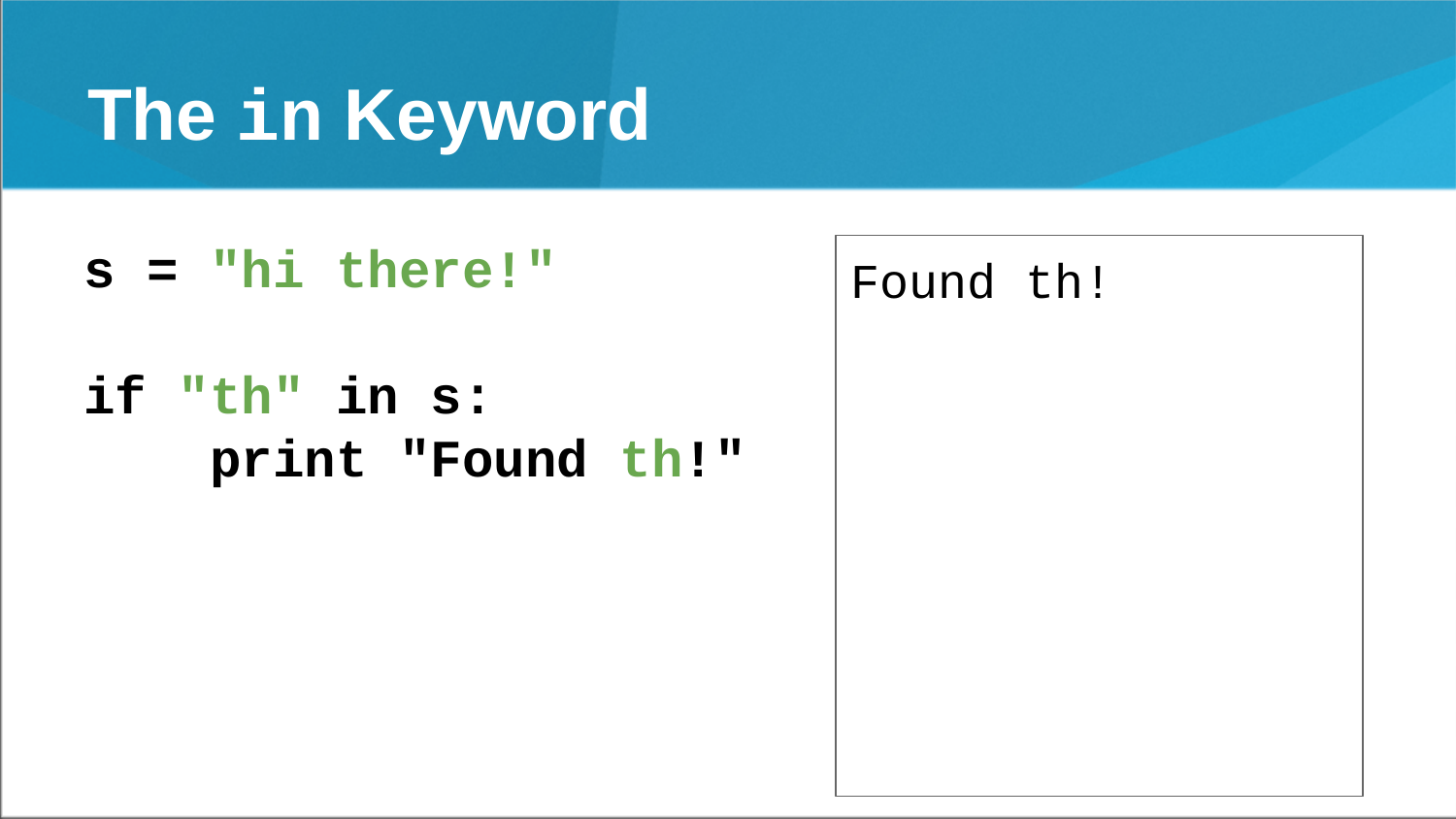

The in Keyword
s = "hi there!"

if "th" in s:
    print "Found th!"
Found th!